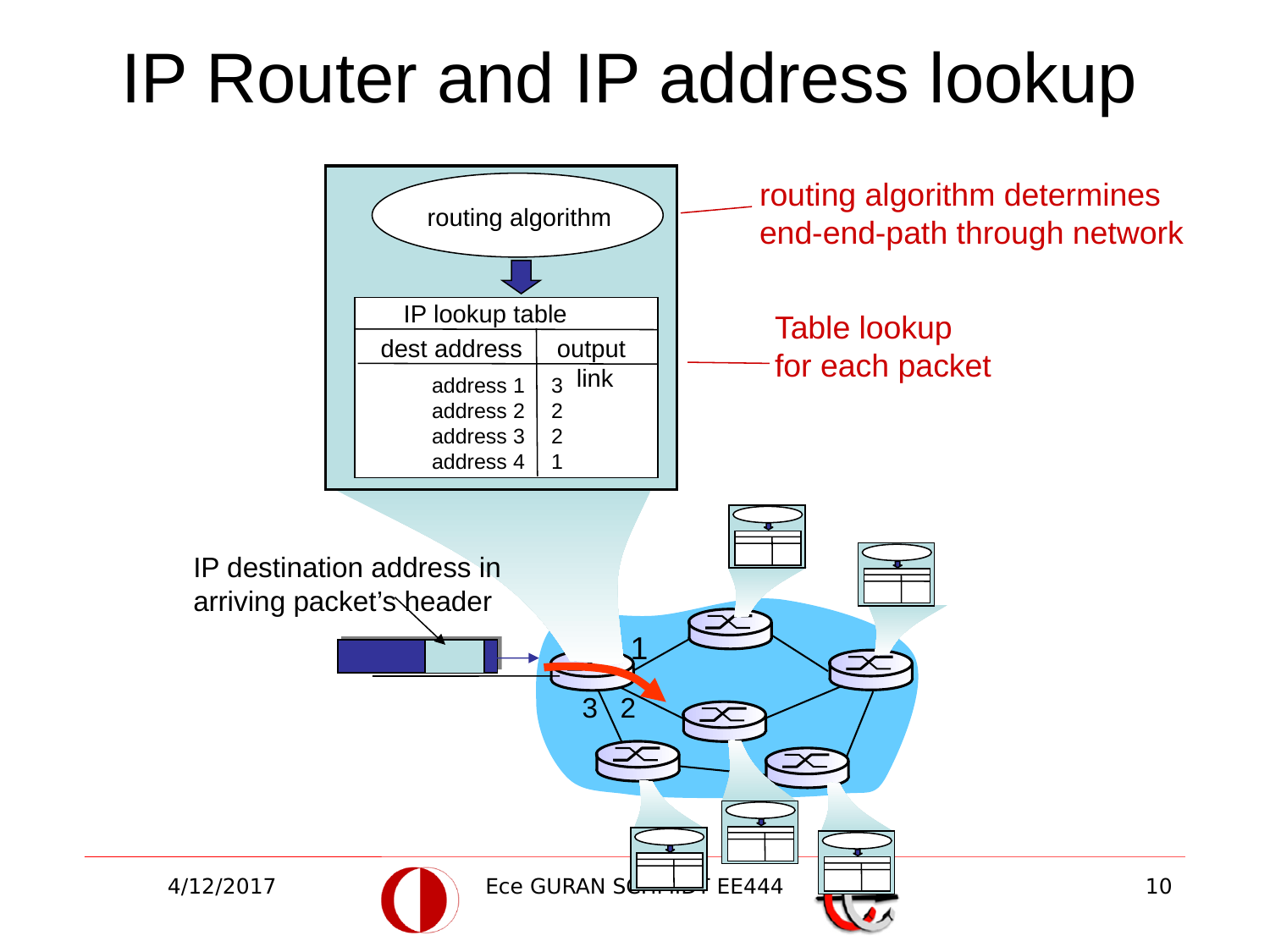

# IP Router and IP address lookup

routing algorithm determines
end-end-path through network

routing algorithm

IP lookup table

Table lookup
for each packet

dest address
output  link

address 1
address 2
address 3
address 4
3
2
2
1

IP destination address in
arriving packet’s header

1
3
2

4/12/2017
Ece GURAN SCHMIDT EE444
10